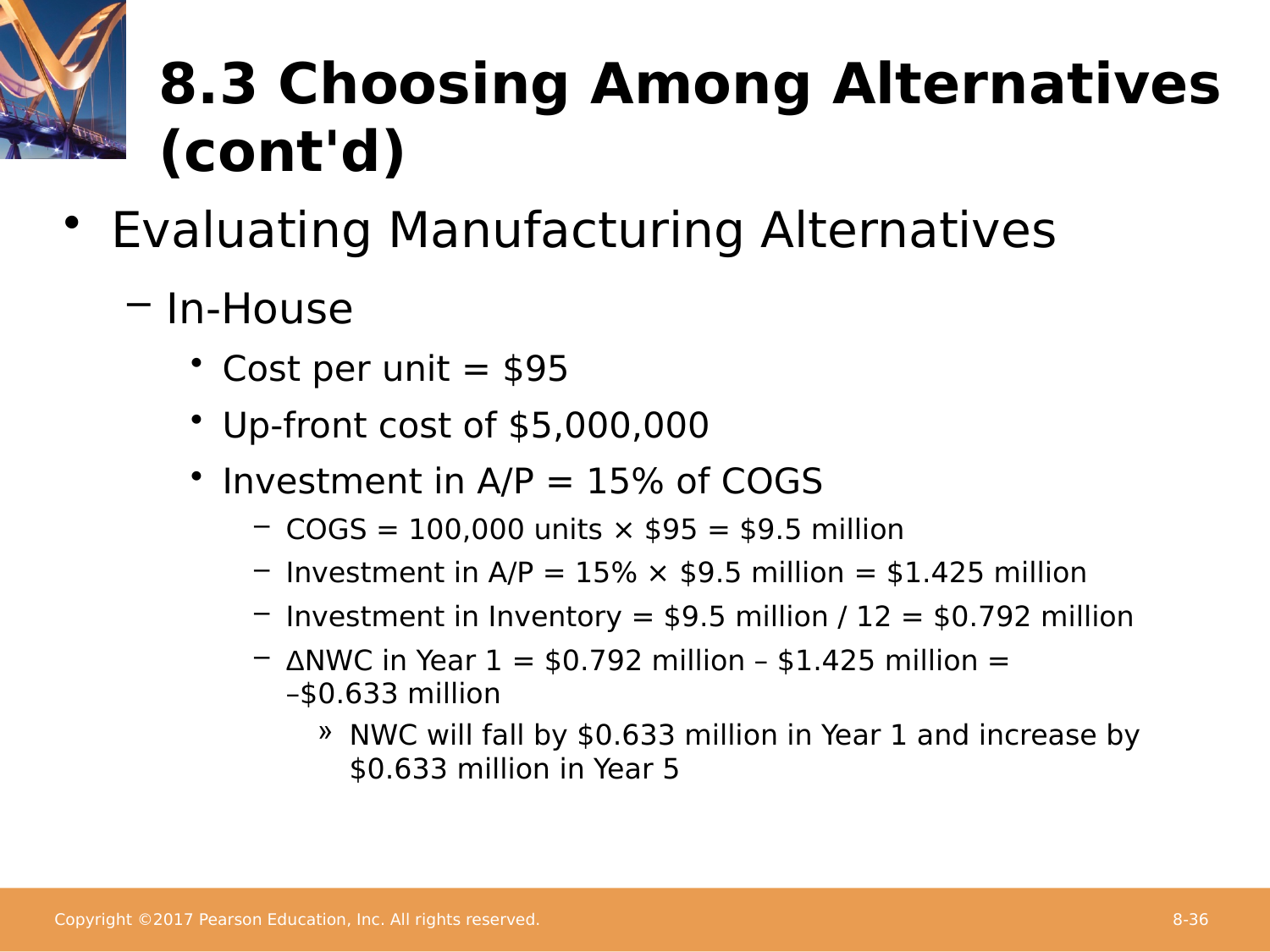

# 8.3 Choosing Among Alternatives (cont'd)
Evaluating Manufacturing Alternatives
In-House
Cost per unit = $95
Up-front cost of $5,000,000
Investment in A/P = 15% of COGS
COGS = 100,000 units × $95 = $9.5 million
Investment in A/P = 15% × $9.5 million = $1.425 million
Investment in Inventory = $9.5 million / 12 = $0.792 million
ΔNWC in Year 1 = $0.792 million – $1.425 million =
–$0.633 million
NWC will fall by $0.633 million in Year 1 and increase by $0.633 million in Year 5